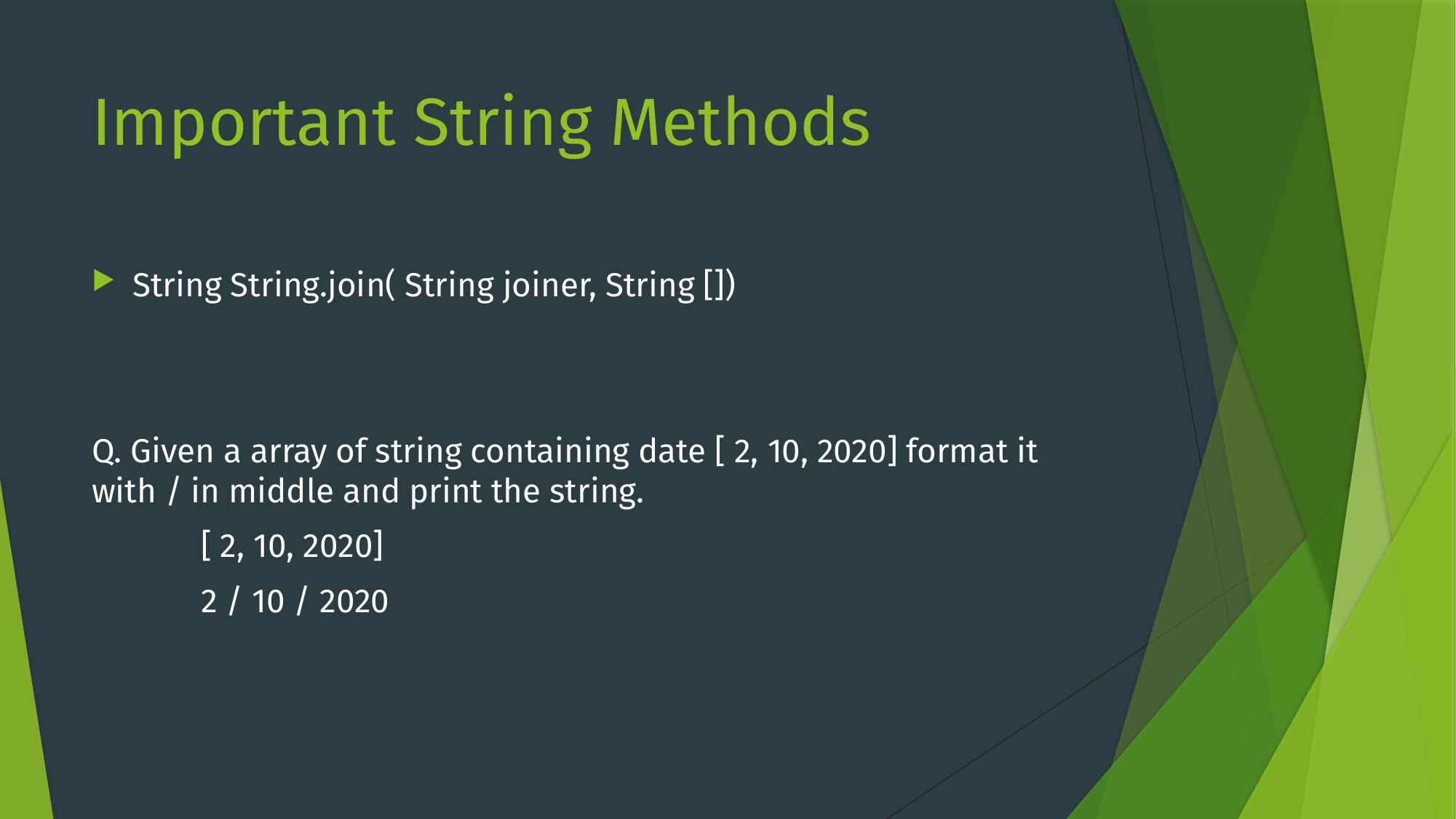

# Important String Methods
String String.join( String joiner, String [])

Q. Given a array of string containing date [ 2, 10, 2020] format it with / in middle and print the string.
	[ 2, 10, 2020]
	2 / 10 / 2020